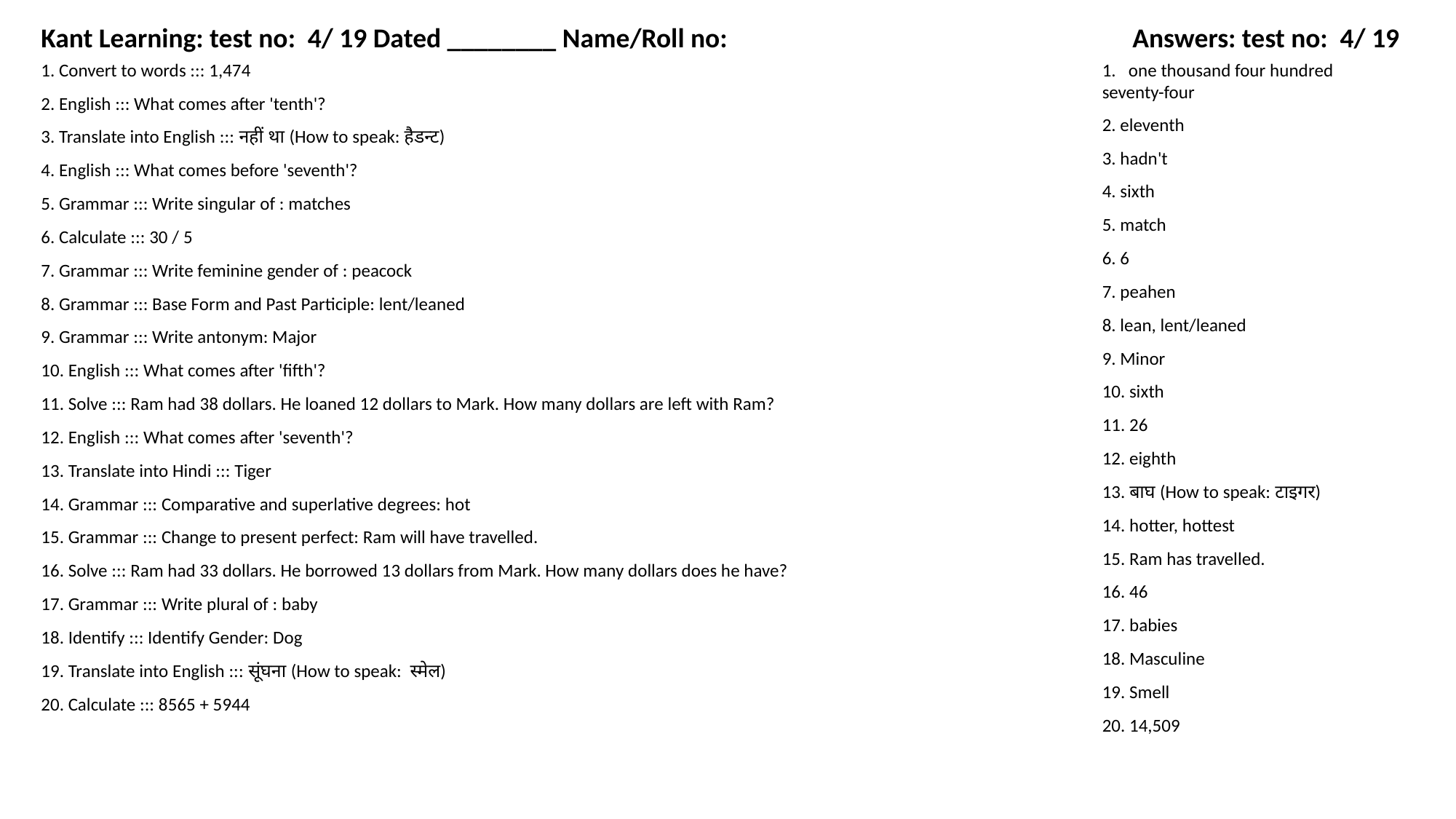

Kant Learning: test no:  4/ 19 Dated ________ Name/Roll no:
Answers: test no:  4/ 19
1. Convert to words ::: 1,474
1.   one thousand four hundred seventy-four
2. English ::: What comes after 'tenth'?
2. eleventh
3. Translate into English ::: नहीं था (How to speak: हैडन्ट)
3. hadn't
4. English ::: What comes before 'seventh'?
4. sixth
5. Grammar ::: Write singular of : matches
5. match
6. Calculate ::: 30 / 5
6. 6
7. Grammar ::: Write feminine gender of : peacock
7. peahen
8. Grammar ::: Base Form and Past Participle: lent/leaned
8. lean, lent/leaned
9. Grammar ::: Write antonym: Major
9. Minor
10. English ::: What comes after 'fifth'?
10. sixth
11. Solve ::: Ram had 38 dollars. He loaned 12 dollars to Mark. How many dollars are left with Ram?
11. 26
12. English ::: What comes after 'seventh'?
12. eighth
13. Translate into Hindi ::: Tiger
13. बाघ (How to speak: टाइगर)
14. Grammar ::: Comparative and superlative degrees: hot
14. hotter, hottest
15. Grammar ::: Change to present perfect: Ram will have travelled.
15. Ram has travelled.
16. Solve ::: Ram had 33 dollars. He borrowed 13 dollars from Mark. How many dollars does he have?
16. 46
17. Grammar ::: Write plural of : baby
17. babies
18. Identify ::: Identify Gender: Dog
18. Masculine
19. Translate into English ::: सूंघना (How to speak:  स्मेल)
19. Smell
20. Calculate ::: 8565 + 5944
20. 14,509